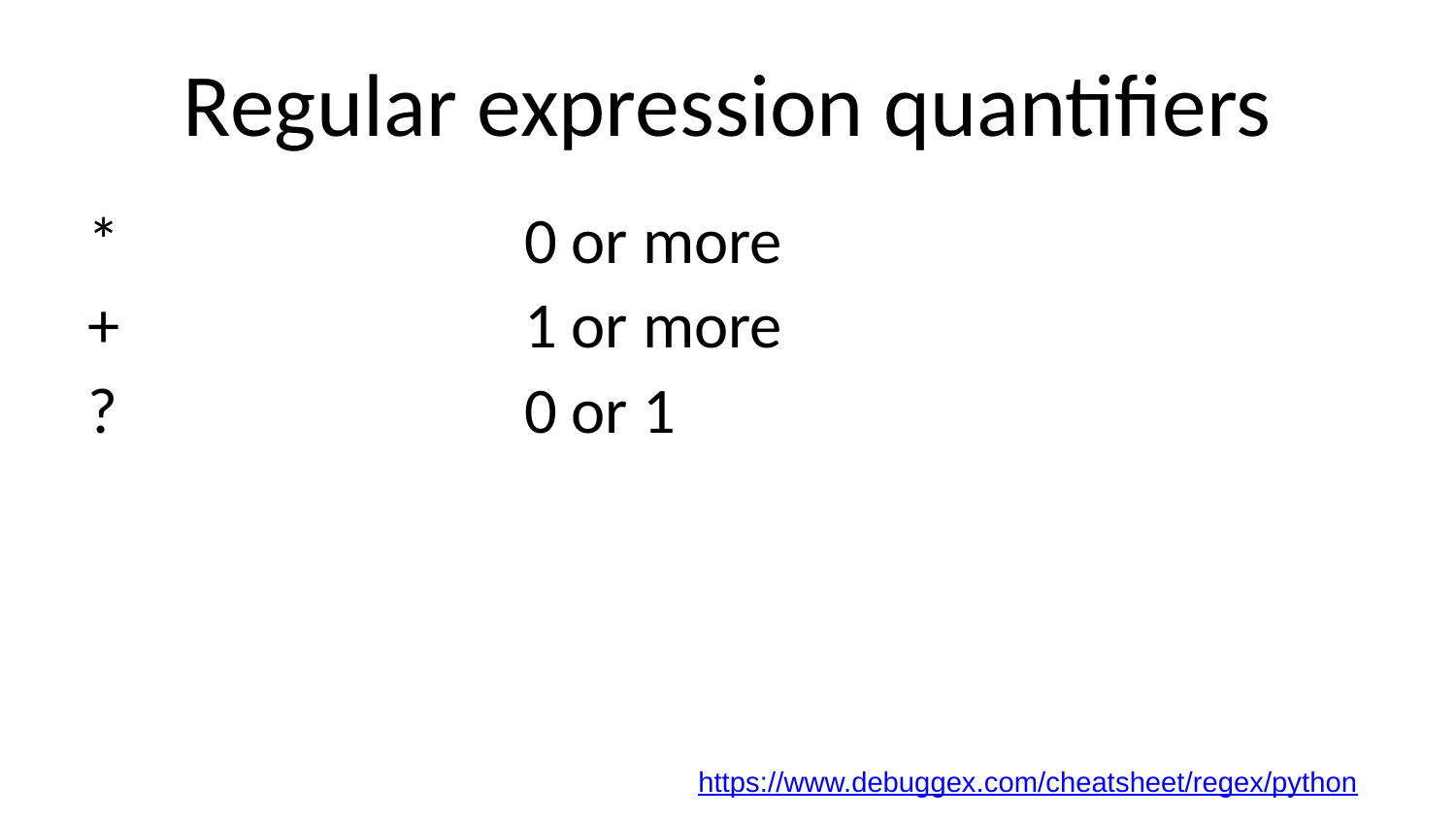

# Regular expression quantifiers
*			0 or more
+			1 or more
? 			0 or 1
https://www.debuggex.com/cheatsheet/regex/python